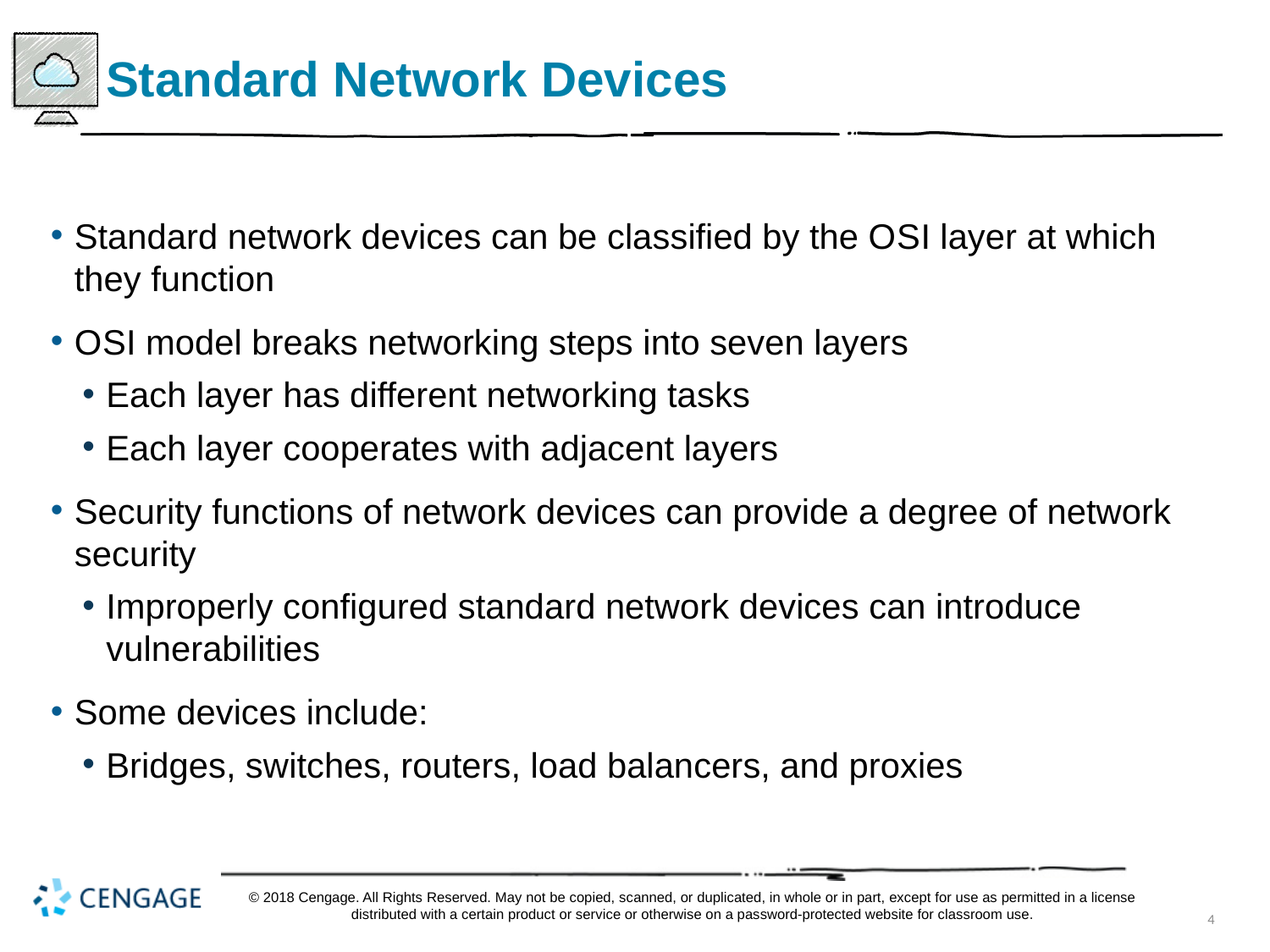

# Standard Network Devices
Standard network devices can be classified by the O S I layer at which they function
O S I model breaks networking steps into seven layers
Each layer has different networking tasks
Each layer cooperates with adjacent layers
Security functions of network devices can provide a degree of network security
Improperly configured standard network devices can introduce vulnerabilities
Some devices include:
Bridges, switches, routers, load balancers, and proxies
© 2018 Cengage. All Rights Reserved. May not be copied, scanned, or duplicated, in whole or in part, except for use as permitted in a license distributed with a certain product or service or otherwise on a password-protected website for classroom use.